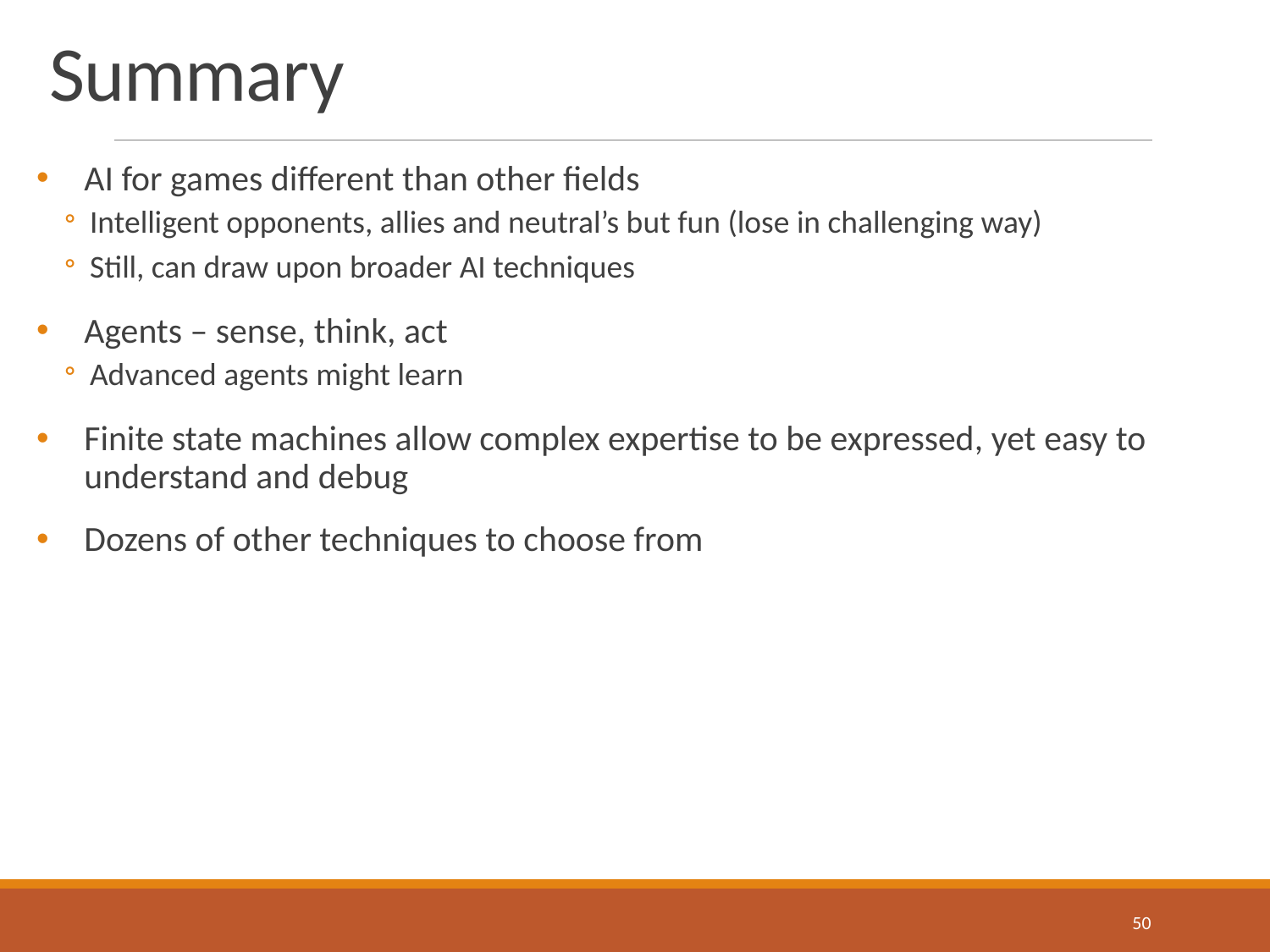

# Summary
AI for games different than other fields
Intelligent opponents, allies and neutral’s but fun (lose in challenging way)
Still, can draw upon broader AI techniques
Agents – sense, think, act
Advanced agents might learn
Finite state machines allow complex expertise to be expressed, yet easy to understand and debug
Dozens of other techniques to choose from

50